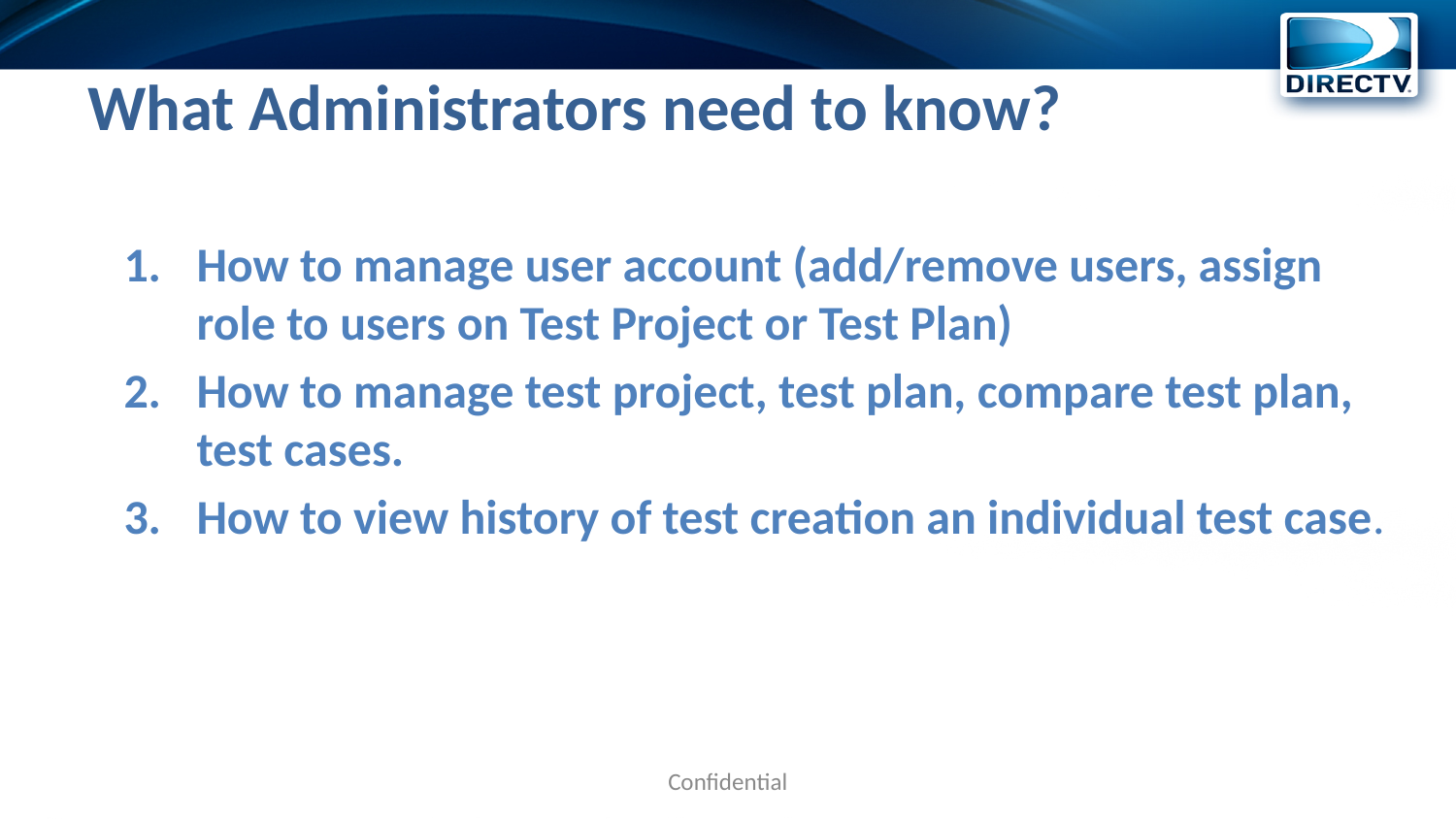

What Administrators need to know?

How to manage user account (add/remove users, assign role to users on Test Project or Test Plan)
How to manage test project, test plan, compare test plan, test cases.
How to view history of test creation an individual test case.

Confidential